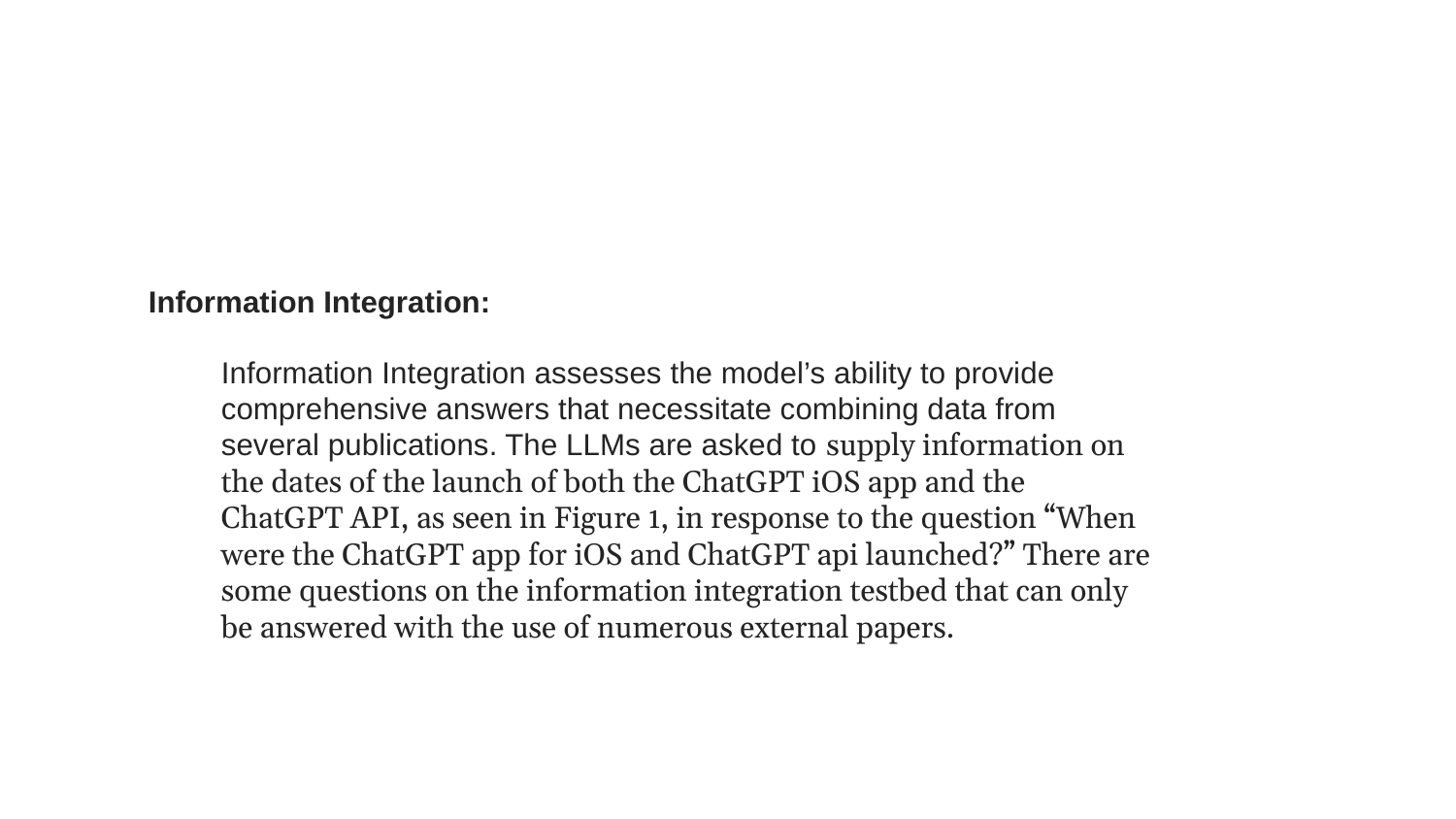

#

Information Integration:
Information Integration assesses the model’s ability to provide comprehensive answers that necessitate combining data from several publications. The LLMs are asked to supply information on the dates of the launch of both the ChatGPT iOS app and the ChatGPT API, as seen in Figure 1, in response to the question “When were the ChatGPT app for iOS and ChatGPT api launched?” There are some questions on the information integration testbed that can only be answered with the use of numerous external papers.